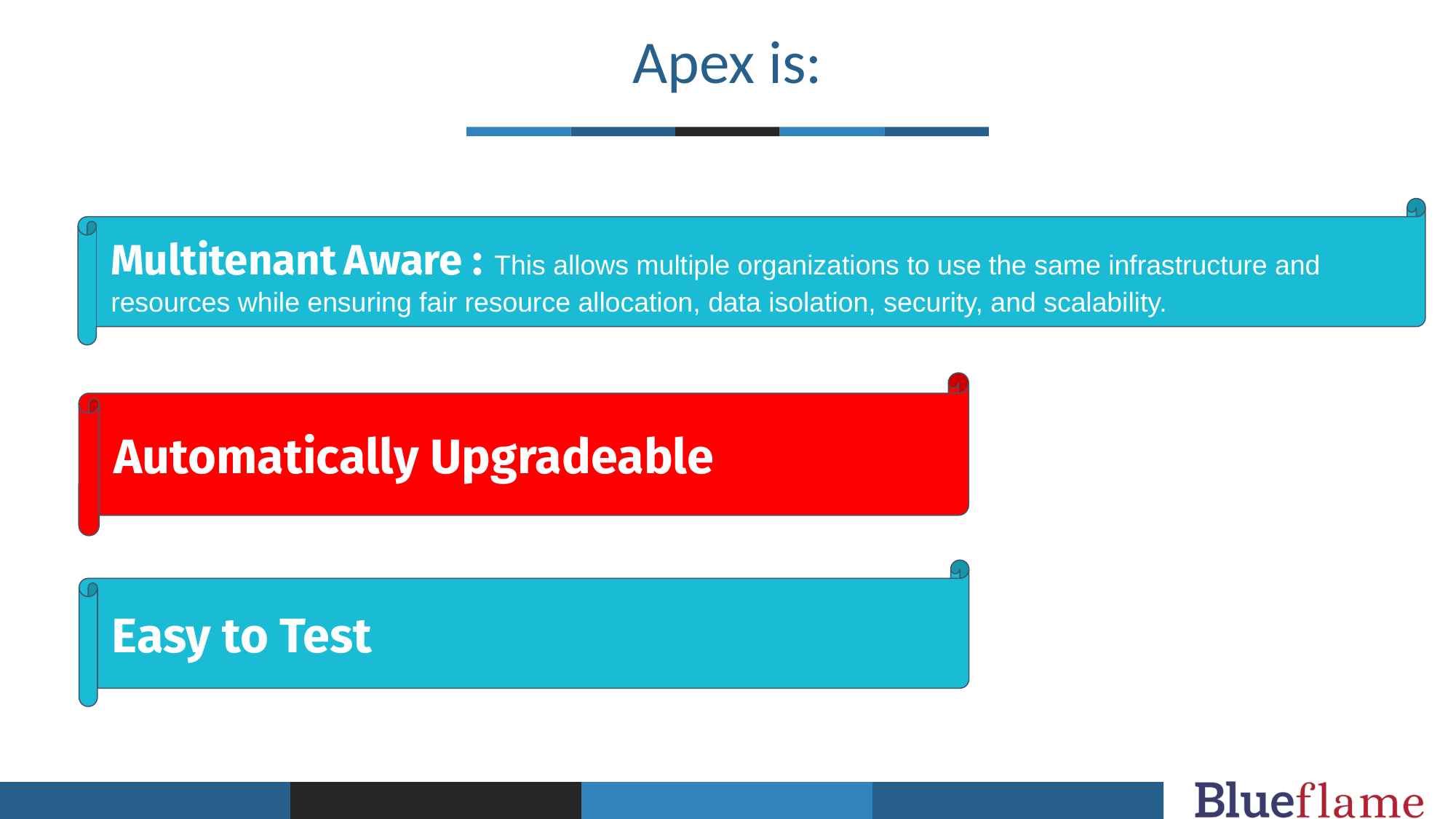

Apex is:

Multitenant Aware : This allows multiple organizations to use the same infrastructure and resources while ensuring fair resource allocation, data isolation, security, and scalability.
Automatically Upgradeable

Easy to Test